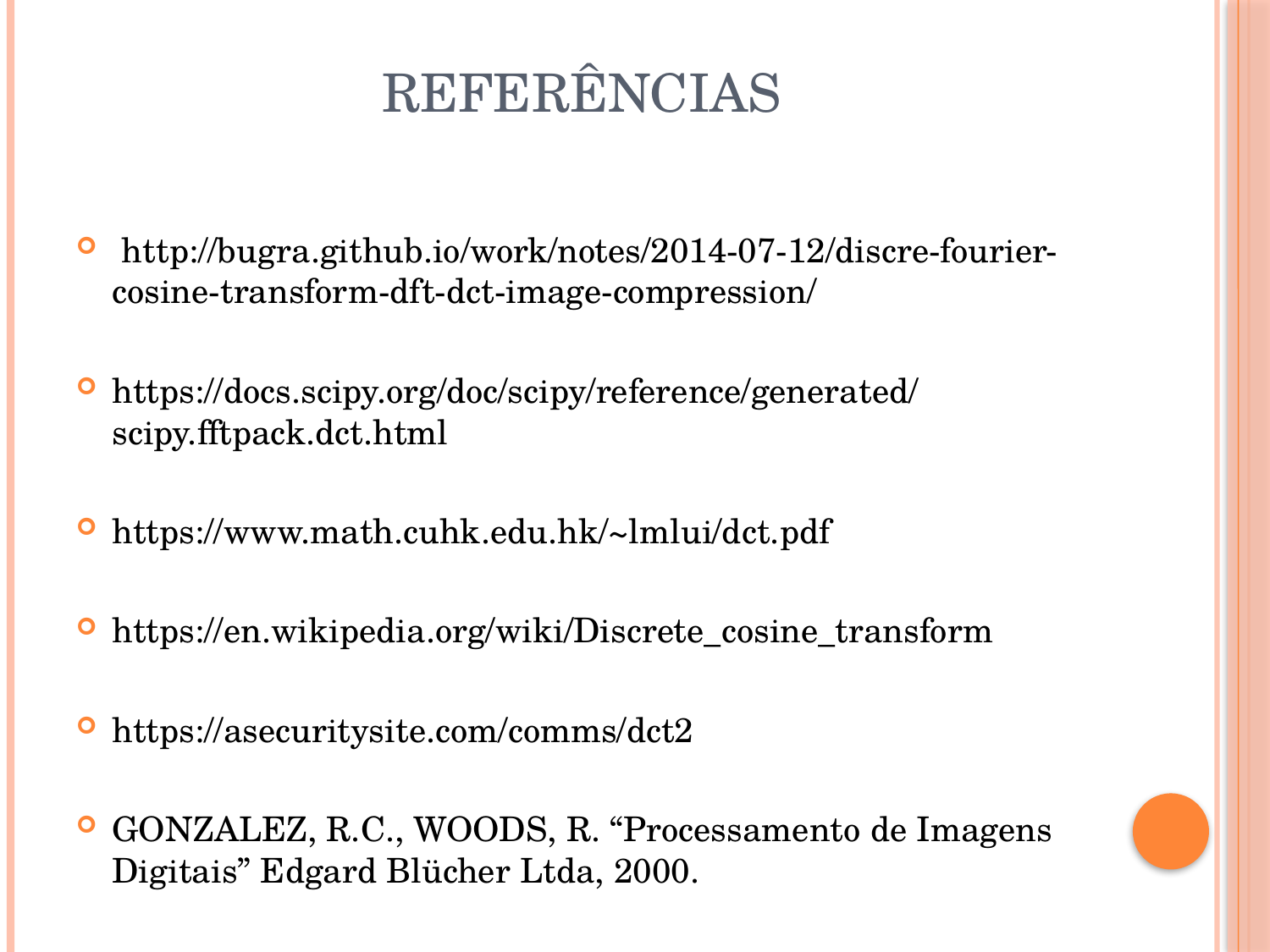

# Referências
 http://bugra.github.io/work/notes/2014-07-12/discre-fourier-cosine-transform-dft-dct-image-compression/

https://docs.scipy.org/doc/scipy/reference/generated/scipy.fftpack.dct.html

https://www.math.cuhk.edu.hk/~lmlui/dct.pdf

https://en.wikipedia.org/wiki/Discrete_cosine_transform

https://asecuritysite.com/comms/dct2

GONZALEZ, R.C., WOODS, R. “Processamento de Imagens Digitais” Edgard Blücher Ltda, 2000.